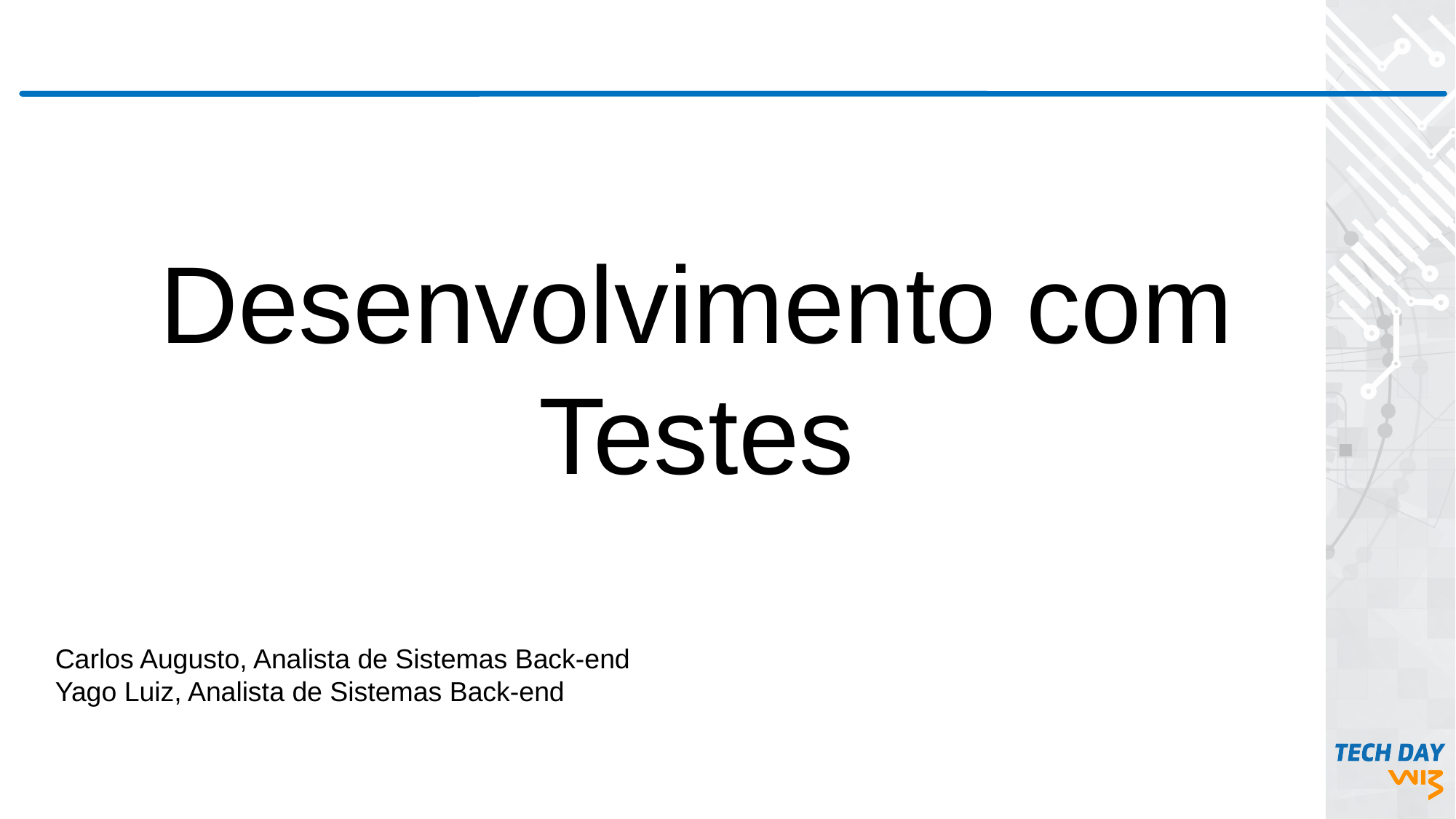

Cartilha de
Aprendizagem

Desenvolvimento com Testes
Carlos Augusto, Analista de Sistemas Back-end
Yago Luiz, Analista de Sistemas Back-end